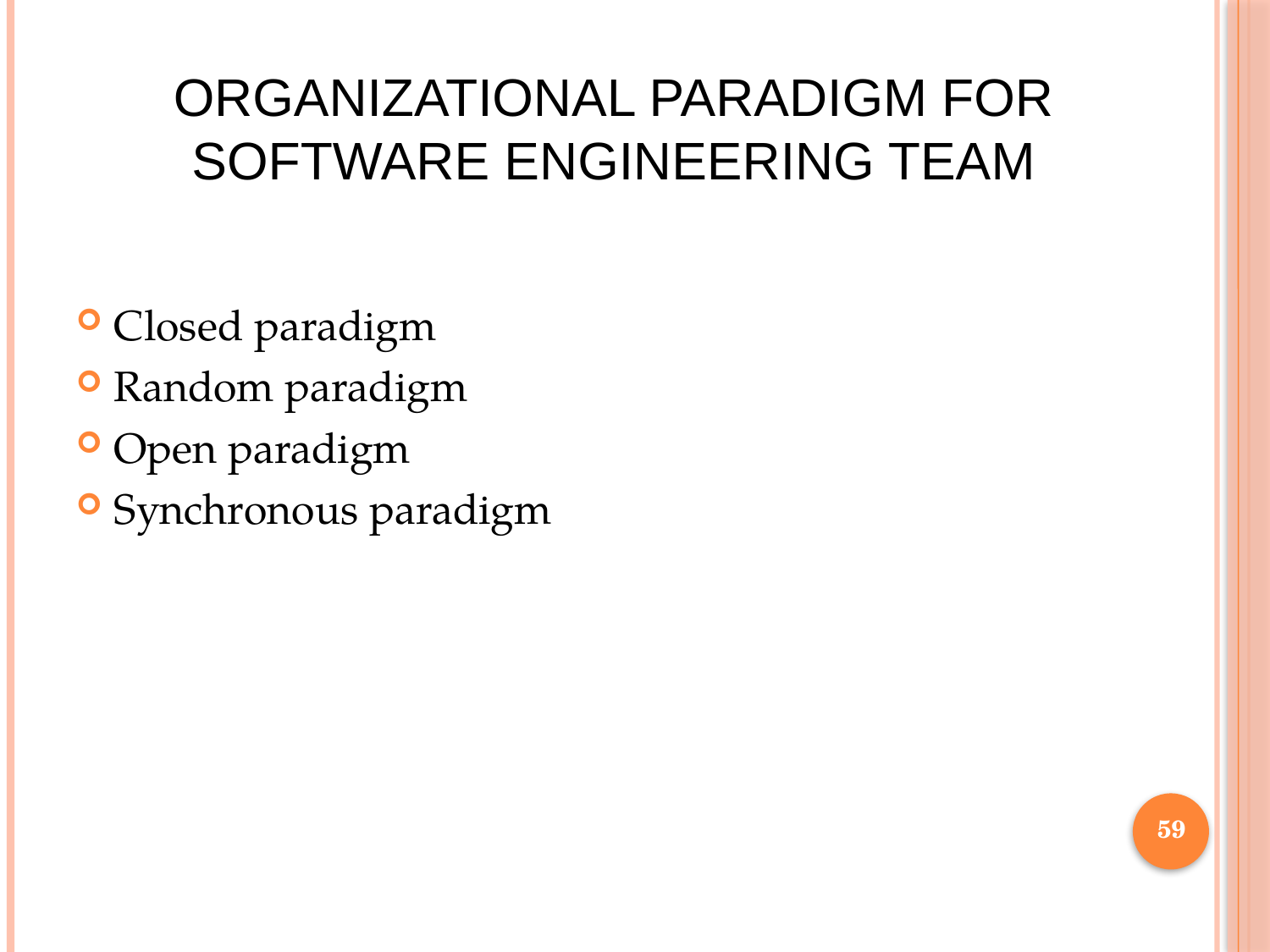

# ORGANIZATIONAL PARADIGM FOR SOFTWARE ENGINEERING TEAM

Closed paradigm
Random paradigm
Open paradigm
Synchronous paradigm
59